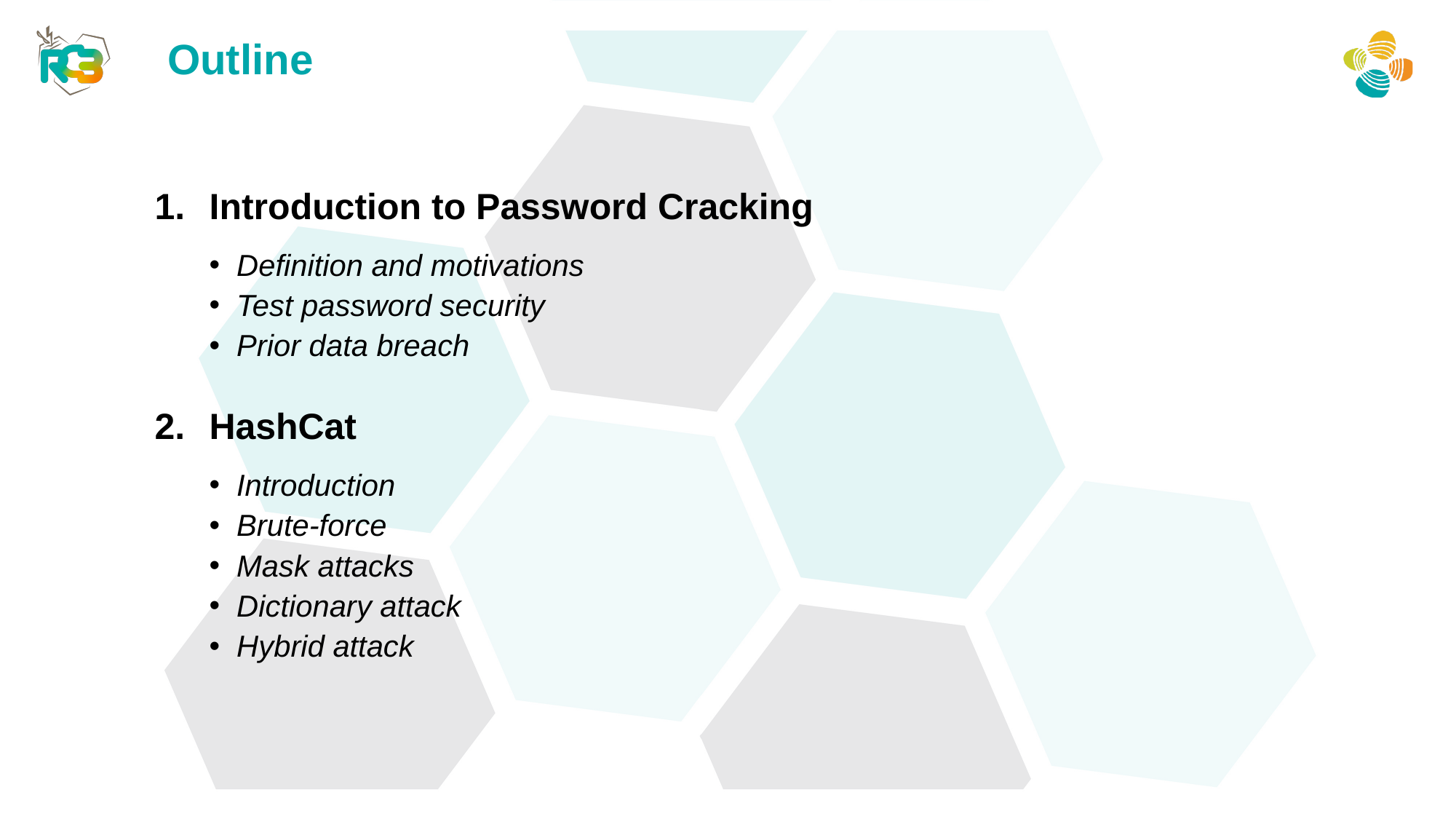

Outline
Introduction to Password Cracking
Definition and motivations
Test password security
Prior data breach

HashCat
Introduction
Brute-force
Mask attacks
Dictionary attack
Hybrid attack